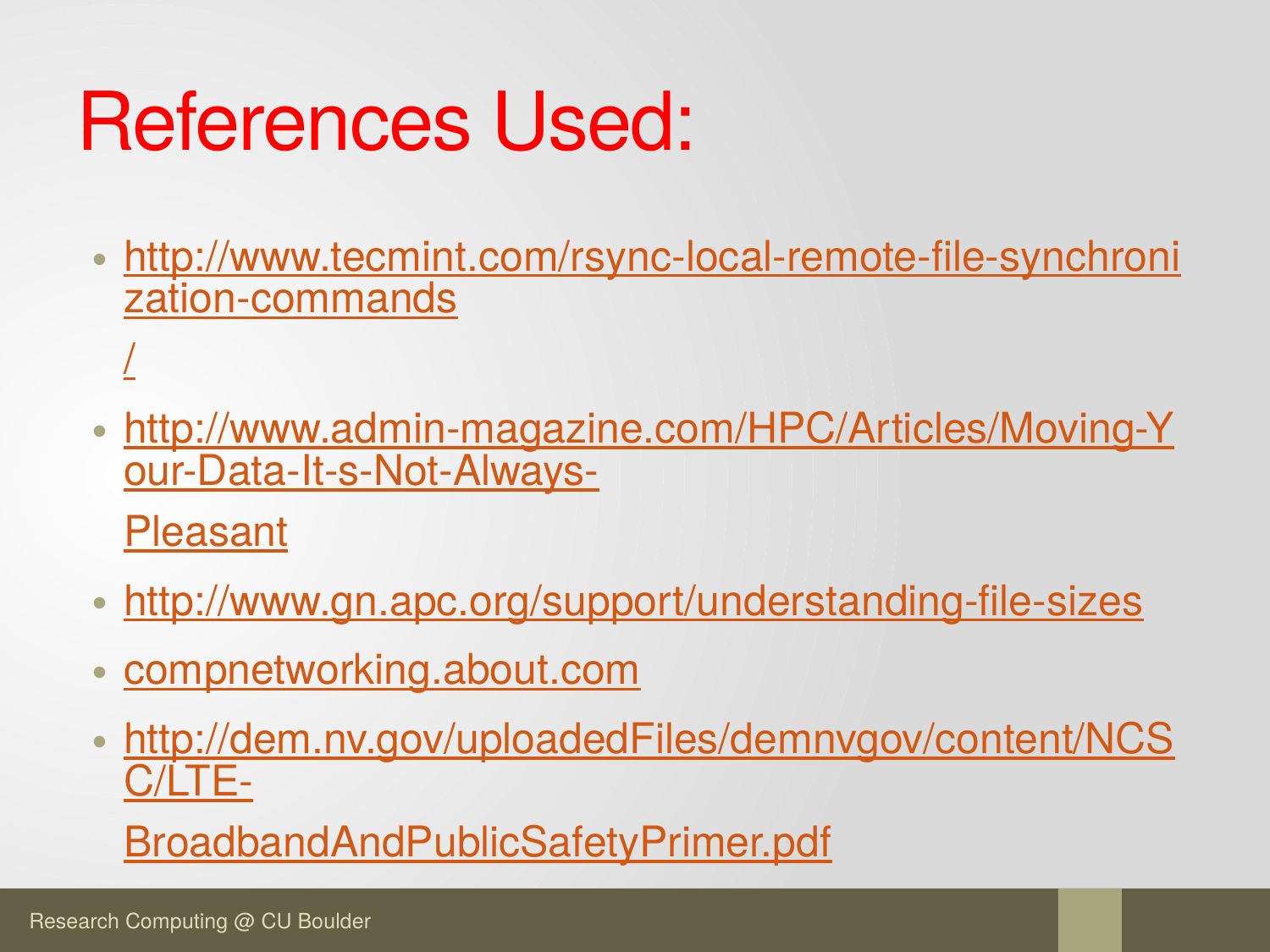

# References Used:
http://www.tecmint.com/rsync-local-remote-file-synchronization-commands/
http://www.admin-magazine.com/HPC/Articles/Moving-Your-Data-It-s-Not-Always-Pleasant
http://www.gn.apc.org/support/understanding-file-sizes
compnetworking.about.com
http://dem.nv.gov/uploadedFiles/demnvgov/content/NCSC/LTE-BroadbandAndPublicSafetyPrimer.pdf